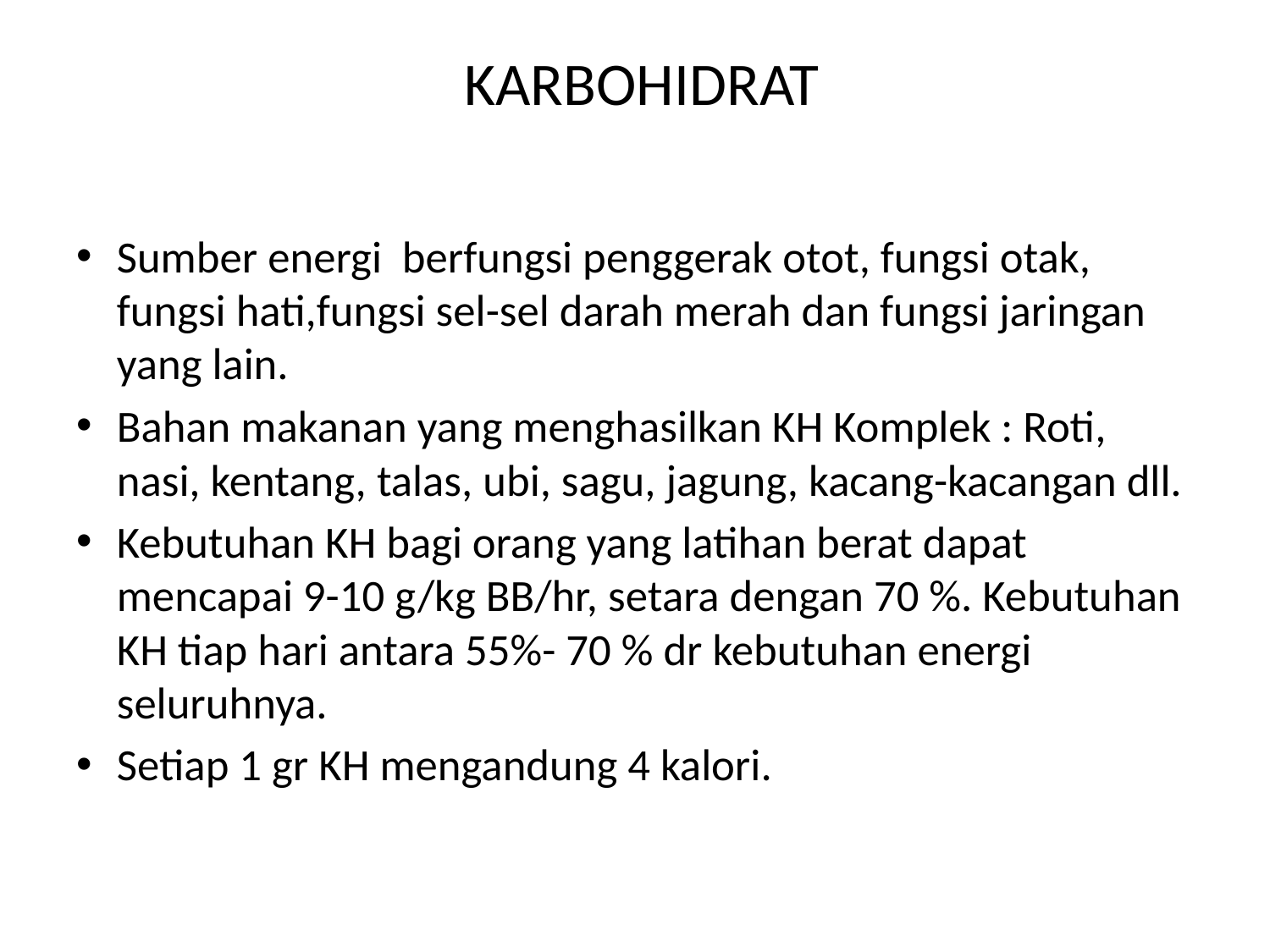

# KARBOHIDRAT
Sumber energi  berfungsi penggerak otot, fungsi otak, fungsi hati,fungsi sel-sel darah merah dan fungsi jaringan yang lain.
Bahan makanan yang menghasilkan KH Komplek : Roti, nasi, kentang, talas, ubi, sagu, jagung, kacang-kacangan dll.
Kebutuhan KH bagi orang yang latihan berat dapat mencapai 9-10 g/kg BB/hr, setara dengan 70 %. Kebutuhan KH tiap hari antara 55%- 70 % dr kebutuhan energi seluruhnya.
Setiap 1 gr KH mengandung 4 kalori.